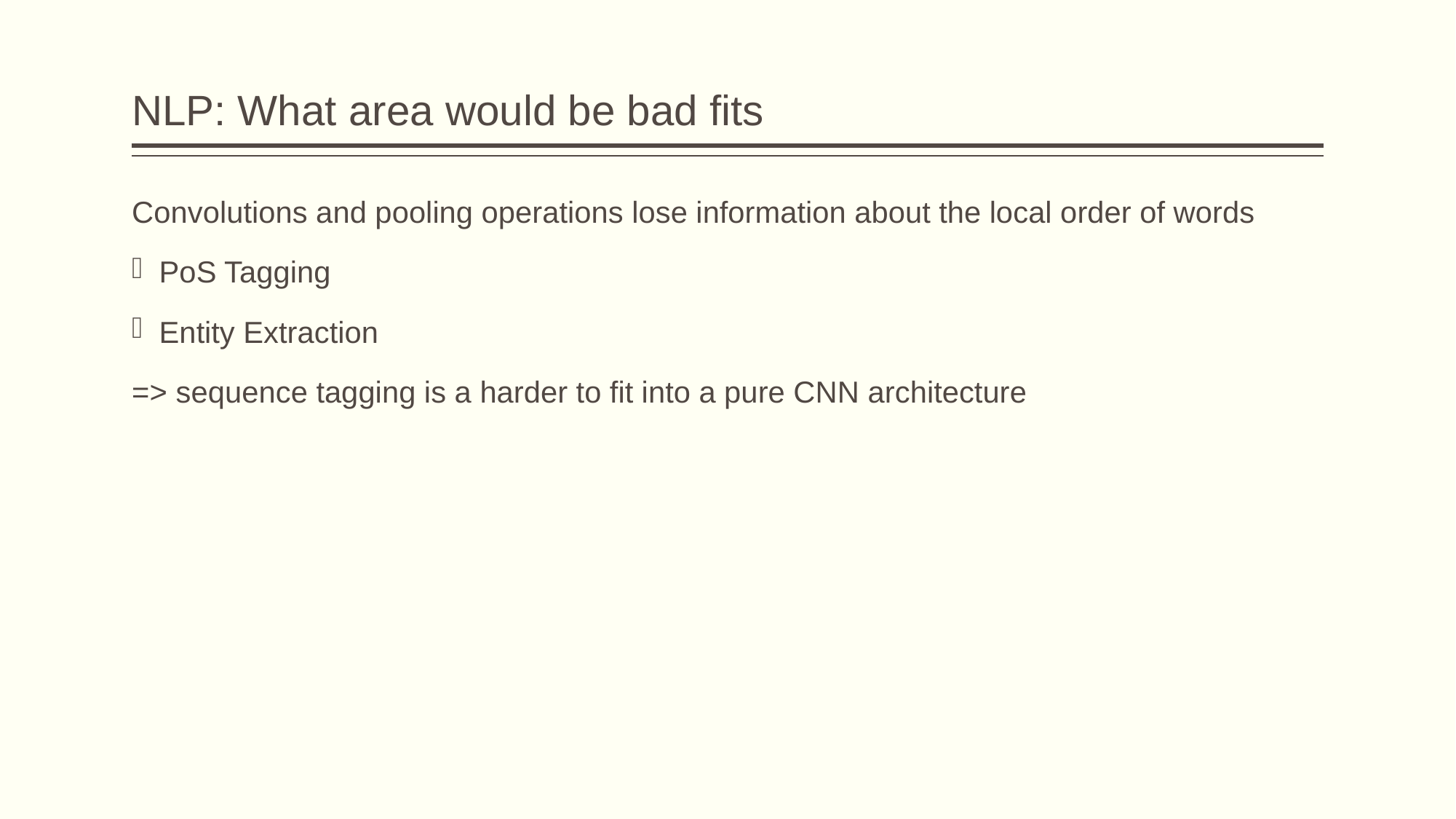

# NLP: What area would be bad fits
Convolutions and pooling operations lose information about the local order of words
PoS Tagging
Entity Extraction
=> sequence tagging is a harder to fit into a pure CNN architecture